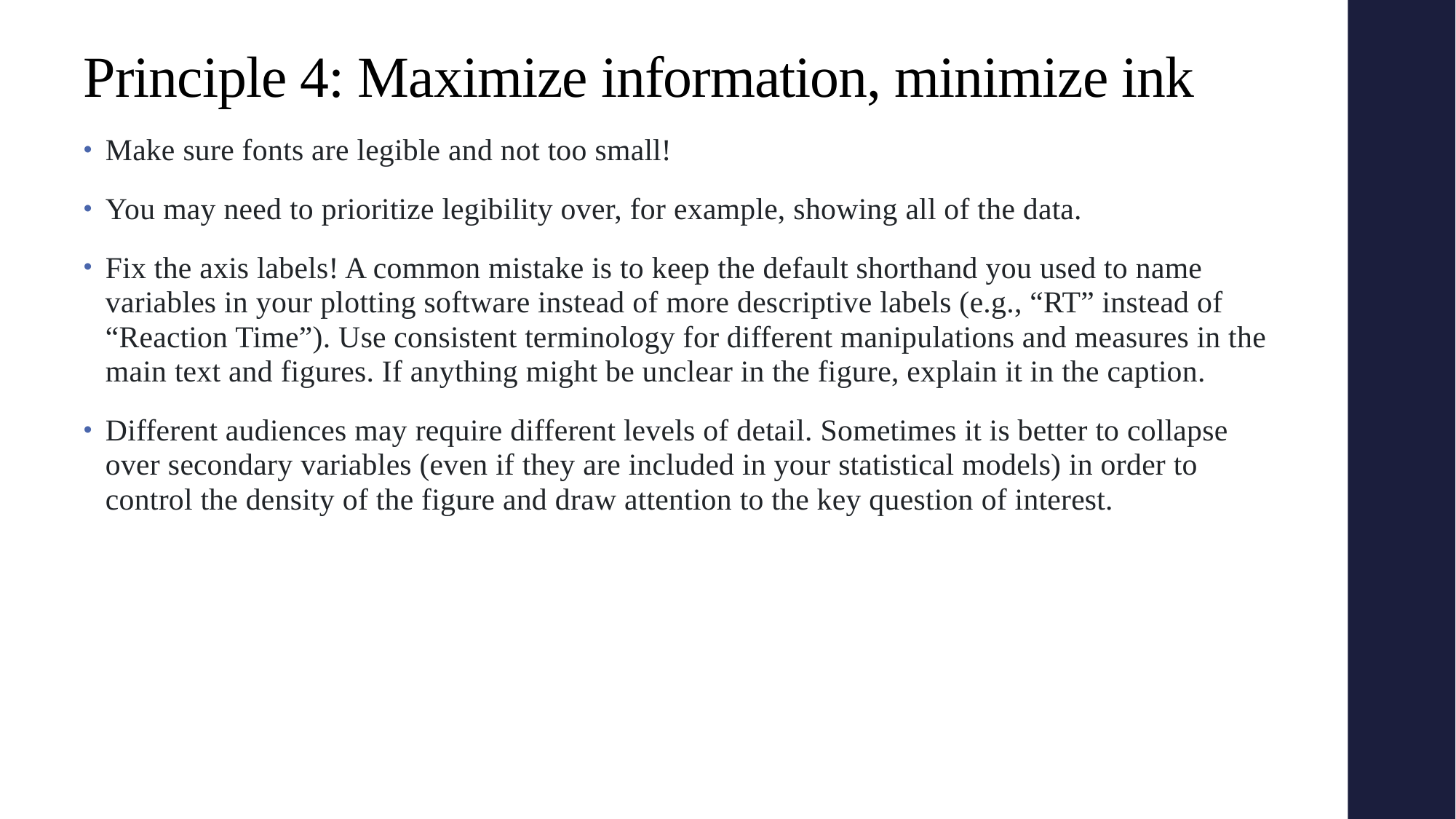

# Principle 4: Maximize information, minimize ink
Make sure fonts are legible and not too small!
You may need to prioritize legibility over, for example, showing all of the data.
Fix the axis labels! A common mistake is to keep the default shorthand you used to name variables in your plotting software instead of more descriptive labels (e.g., “RT” instead of “Reaction Time”). Use consistent terminology for different manipulations and measures in the main text and figures. If anything might be unclear in the figure, explain it in the caption.
Different audiences may require different levels of detail. Sometimes it is better to collapse over secondary variables (even if they are included in your statistical models) in order to control the density of the figure and draw attention to the key question of interest.